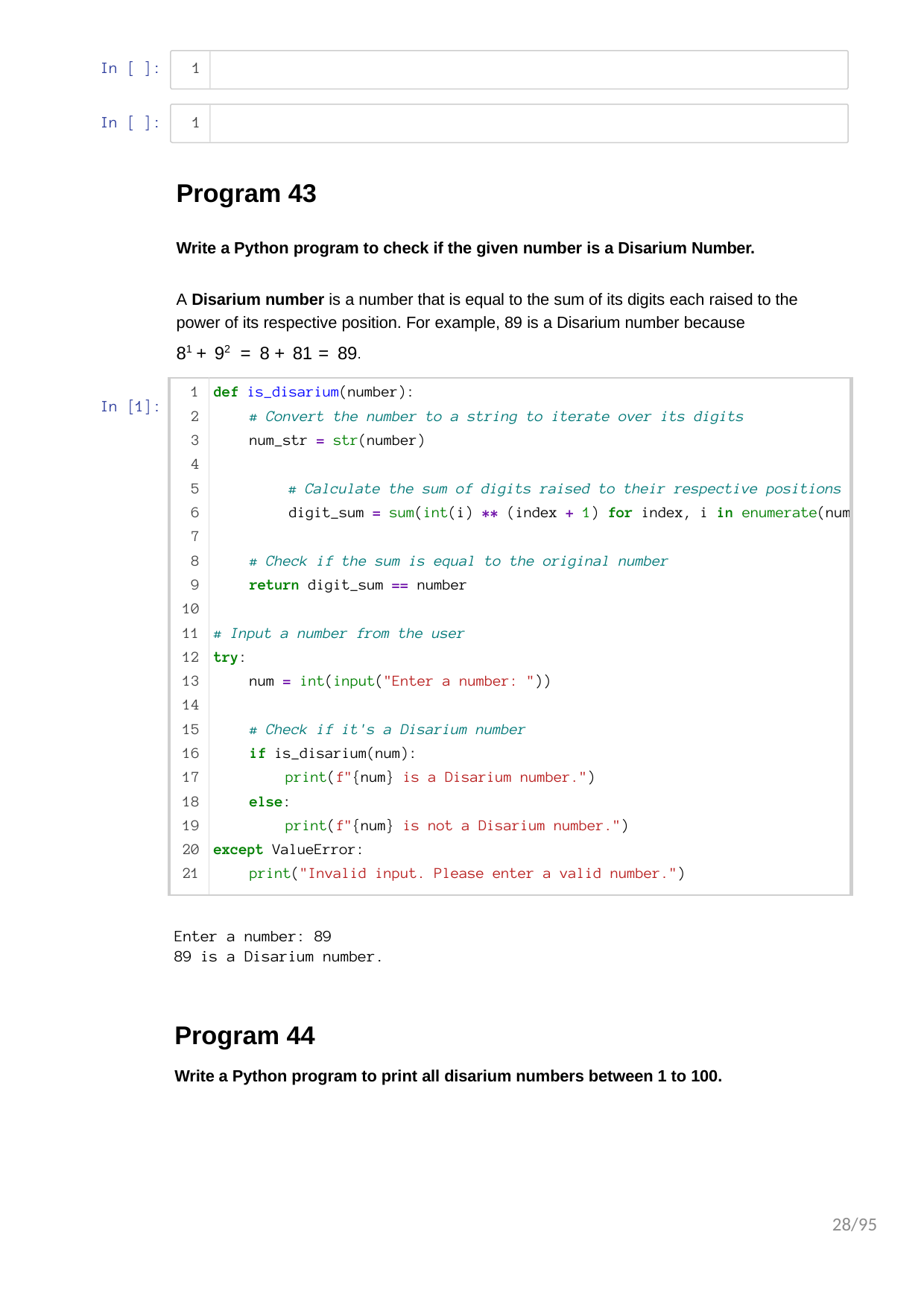

In [ ]:	1

In [ ]:	1

Program 43
Write a Python program to check if the given number is a Disarium Number.

A Disarium number is a number that is equal to the sum of its digits each raised to the  power of its respective position. For example, 89 is a Disarium number because
81 + 92 = 8 + 81 = 89.

In [1]:
| 1 | def is\_disarium(number): |
| --- | --- |
| 2 | # Convert the number to a string to iterate over its digits |
| 3 | num\_str = str(number) |
| 4 |  |
| 5 | # Calculate the sum of digits raised to their respective positions |
| 6 | digit\_sum = sum(int(i) \*\* (index + 1) for index, i in enumerate(num |
| 7 |  |
| 8 | # Check if the sum is equal to the original number |
| 9 | return digit\_sum == number |
| 10 |  |
| 11 | # Input a number from the user |
| 12 | try: |
| 13 | num = int(input("Enter a number: ")) |
| 14 |  |
| 15 | # Check if it's a Disarium number |
| 16 | if is\_disarium(num): |
| 17 | print(f"{num} is a Disarium number.") |
| 18 | else: |
| 19 | print(f"{num} is not a Disarium number.") |
| 20 | except ValueError: |
| 21 | print("Invalid input. Please enter a valid number.") |
Enter a number: 89
89 is a Disarium number.
Program 44
Write a Python program to print all disarium numbers between 1 to 100.
28/95